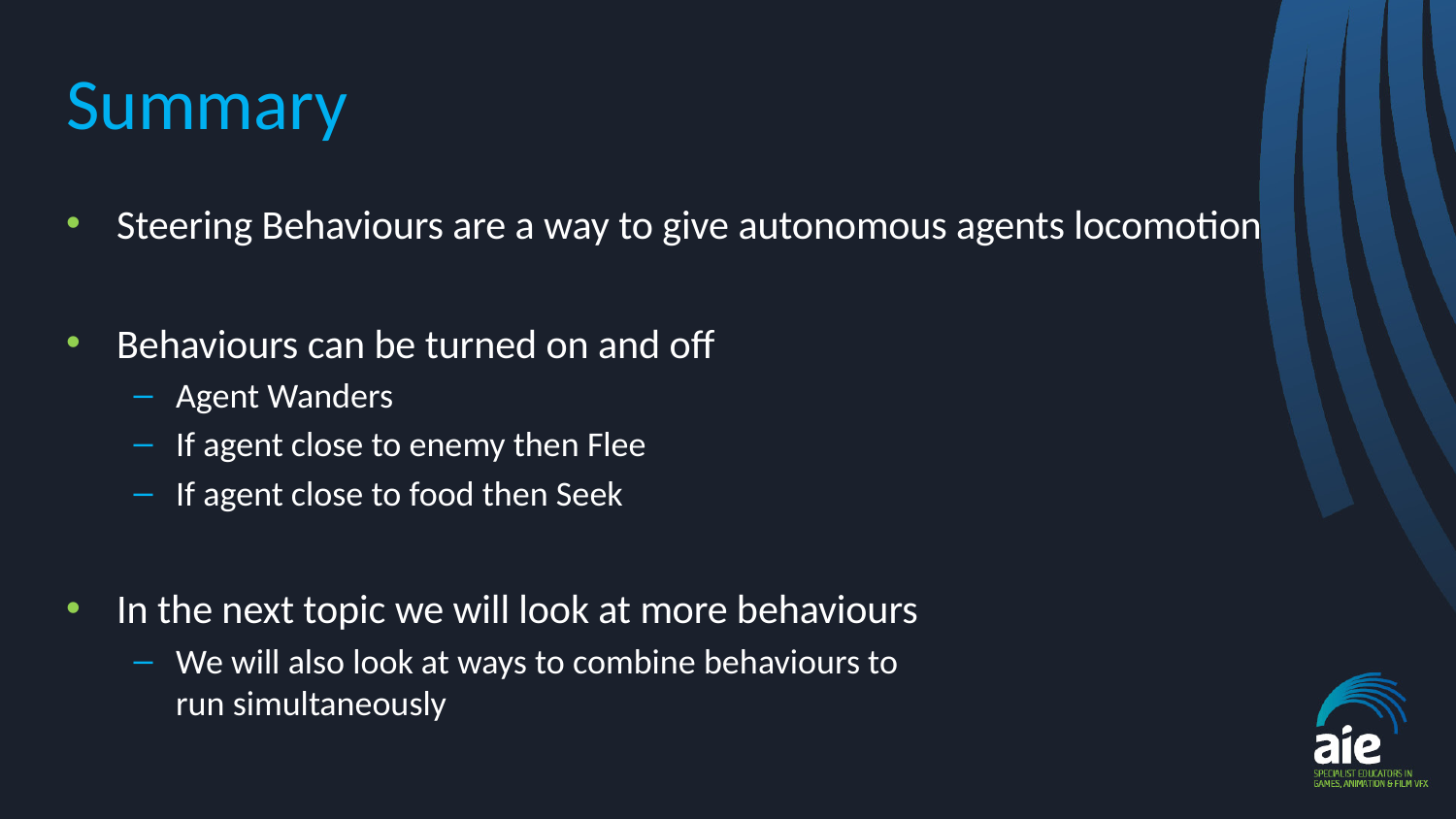

# Summary
Steering Behaviours are a way to give autonomous agents locomotion

Behaviours can be turned on and off
Agent Wanders
If agent close to enemy then Flee
If agent close to food then Seek

In the next topic we will look at more behaviours
We will also look at ways to combine behaviours to
run simultaneously